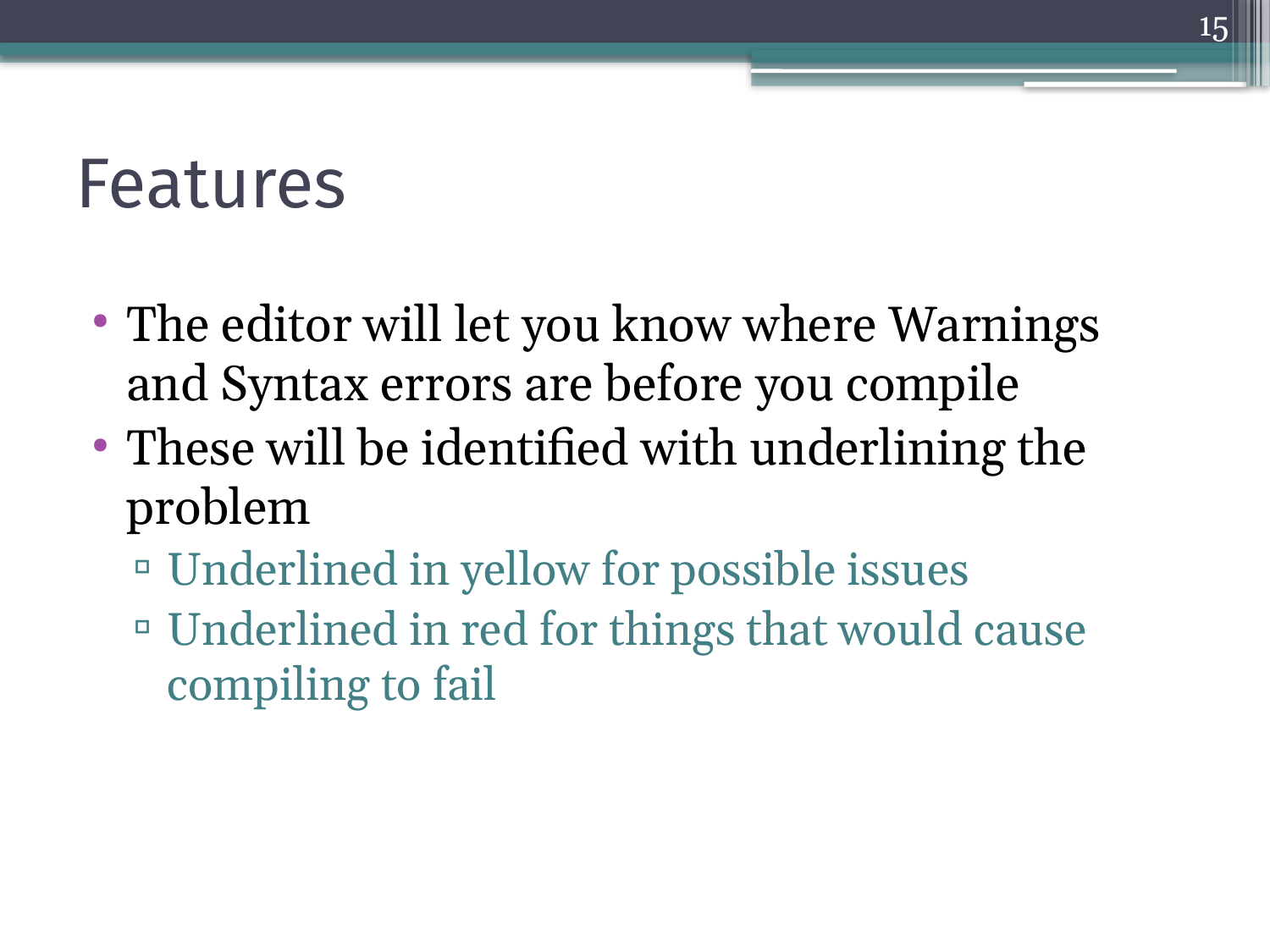

15
# Features
The editor will let you know where Warnings and Syntax errors are before you compile
These will be identified with underlining the problem
Underlined in yellow for possible issues
Underlined in red for things that would cause compiling to fail